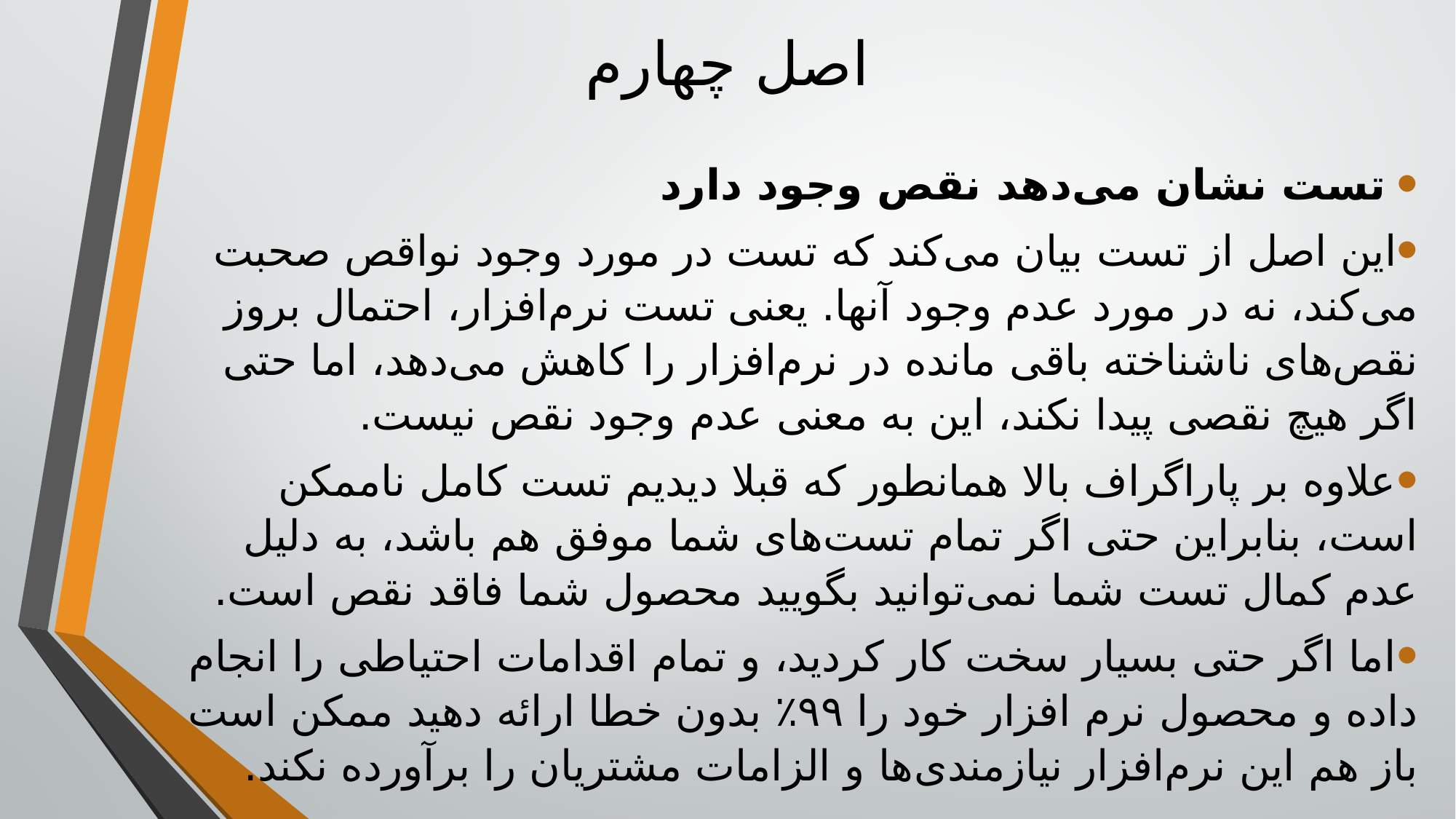

# اصل چهارم

 تست نشان می‌دهد نقص وجود دارد
این اصل از تست بیان می‌کند که تست در مورد وجود نواقص صحبت می‌کند، نه در مورد عدم وجود آنها. یعنی تست نرم‌افزار، احتمال بروز نقص‌های ناشناخته باقی مانده در نرم‌افزار را کاهش می‌دهد، اما حتی اگر هیچ نقصی پیدا نکند، این به معنی عدم وجود نقص نیست.
علاوه بر پاراگراف بالا همانطور که قبلا دیدیم تست کامل ناممکن است، بنابراین حتی اگر تمام تست‌های شما موفق هم باشد، به دلیل عدم کمال تست شما نمی‌توانید بگویید محصول شما فاقد نقص است.
اما اگر حتی بسیار سخت کار کردید، و تمام اقدامات احتیاطی را انجام داده و محصول نرم افزار خود را ۹۹٪ بدون خطا ارائه دهید ممکن است باز هم این نرم‌افزار نیازمندی‌ها و الزامات مشتریان را برآورده نکند.